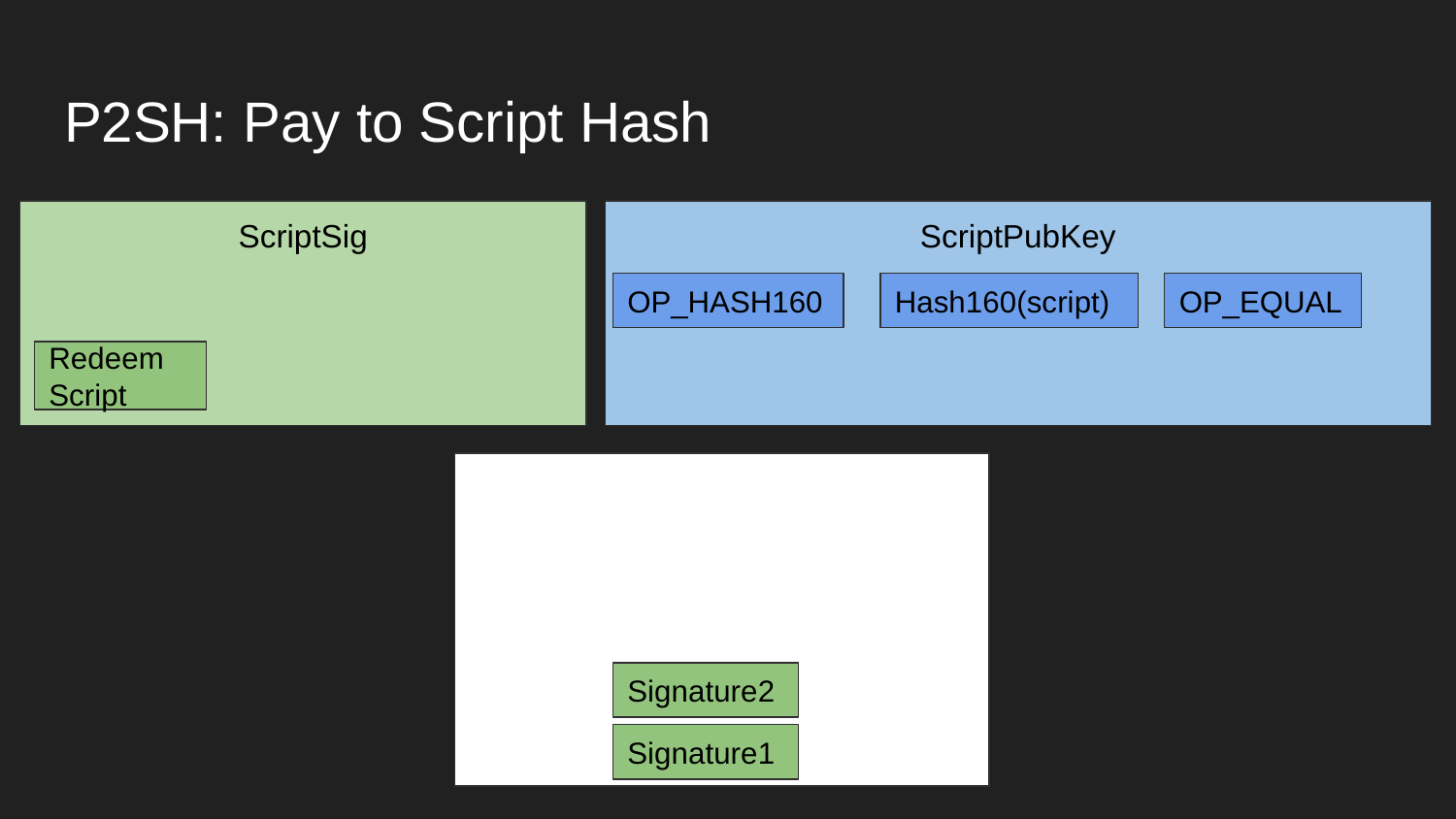

# P2SH: Pay to Script Hash
ScriptSig
ScriptPubKey
OP_HASH160
Hash160(script)
OP_EQUAL
Redeem Script

Signature2
Signature1